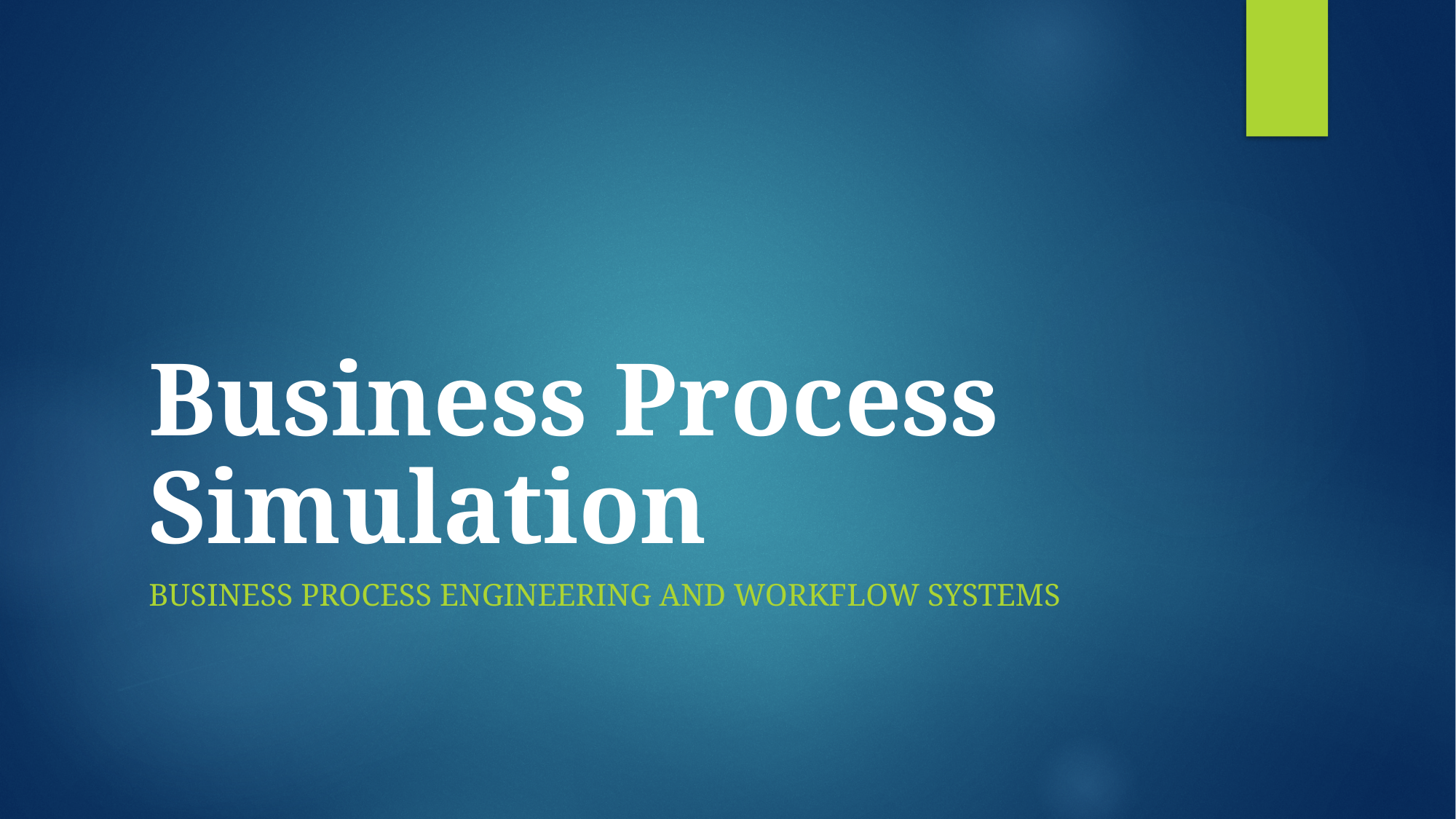

# Business Process Simulation
Business Process Engineering and workflow systems